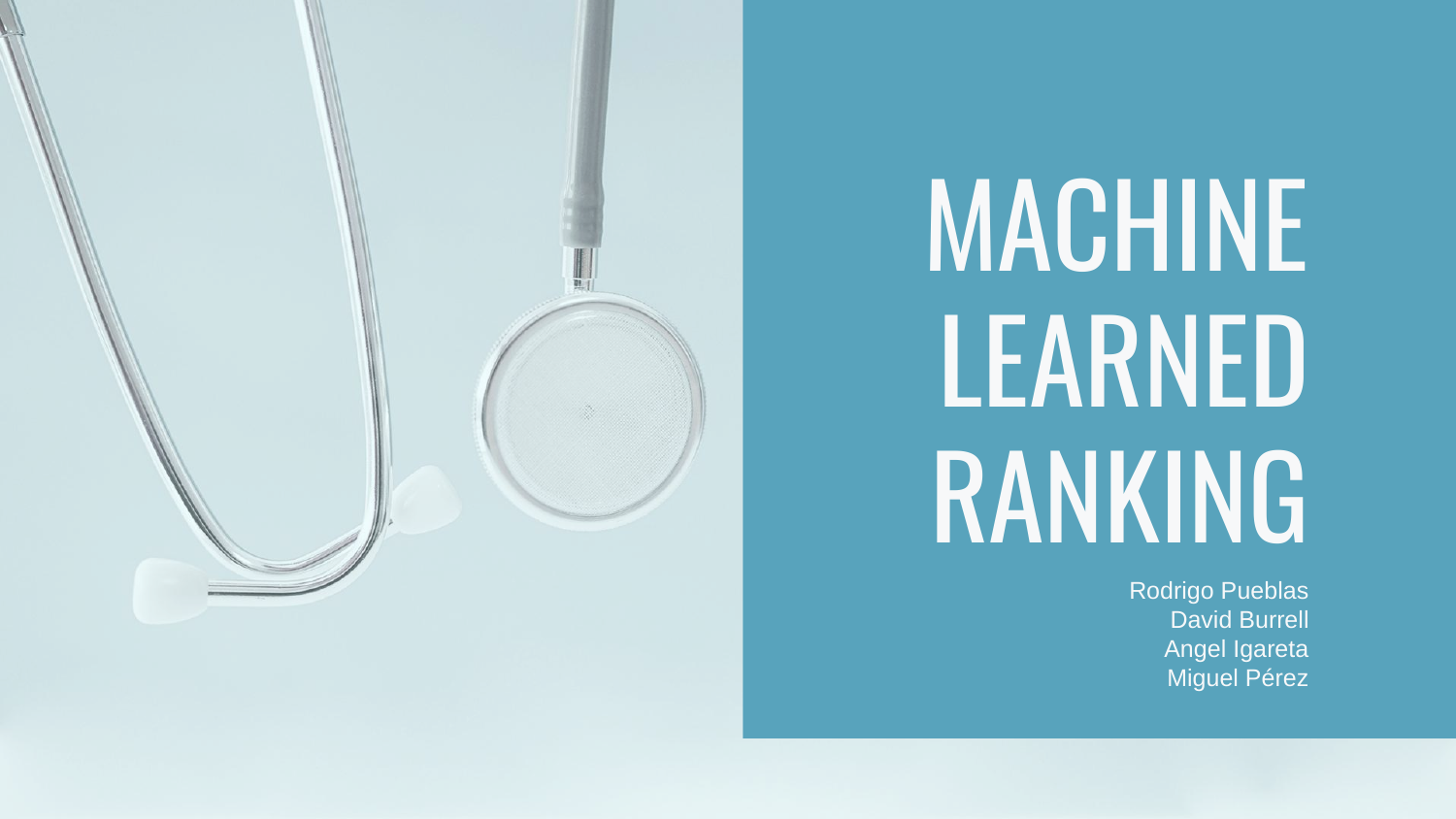

# MACHINE LEARNED RANKING
Rodrigo Pueblas
David Burrell
Angel Igareta
Miguel Pérez